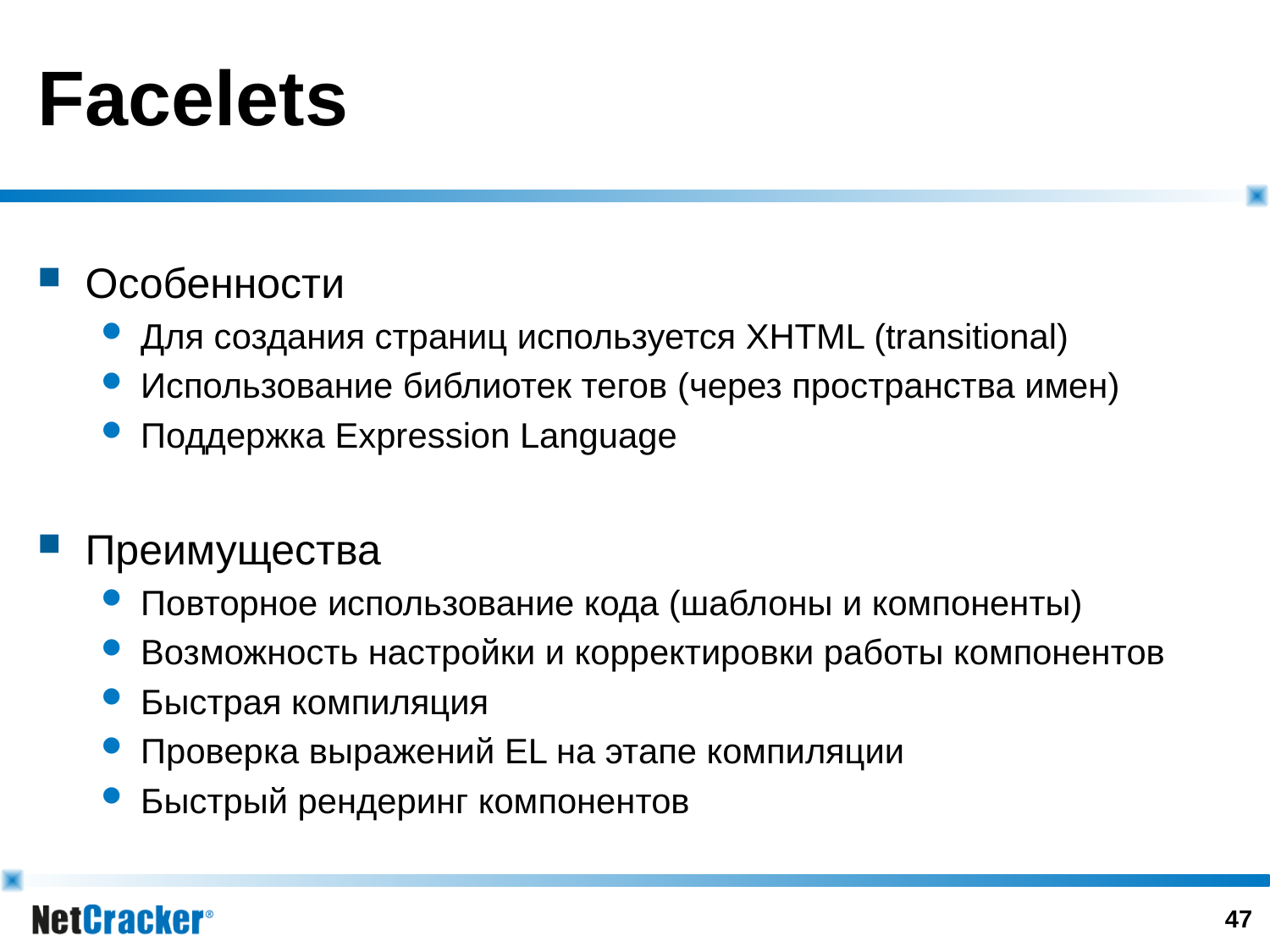

# Facelets
Особенности
Для создания страниц используется XHTML (transitional)
Использование библиотек тегов (через пространства имен)
Поддержка Expression Language

Преимущества
Повторное использование кода (шаблоны и компоненты)
Возможность настройки и корректировки работы компонентов
Быстрая компиляция
Проверка выражений EL на этапе компиляции
Быстрый рендеринг компонентов
47